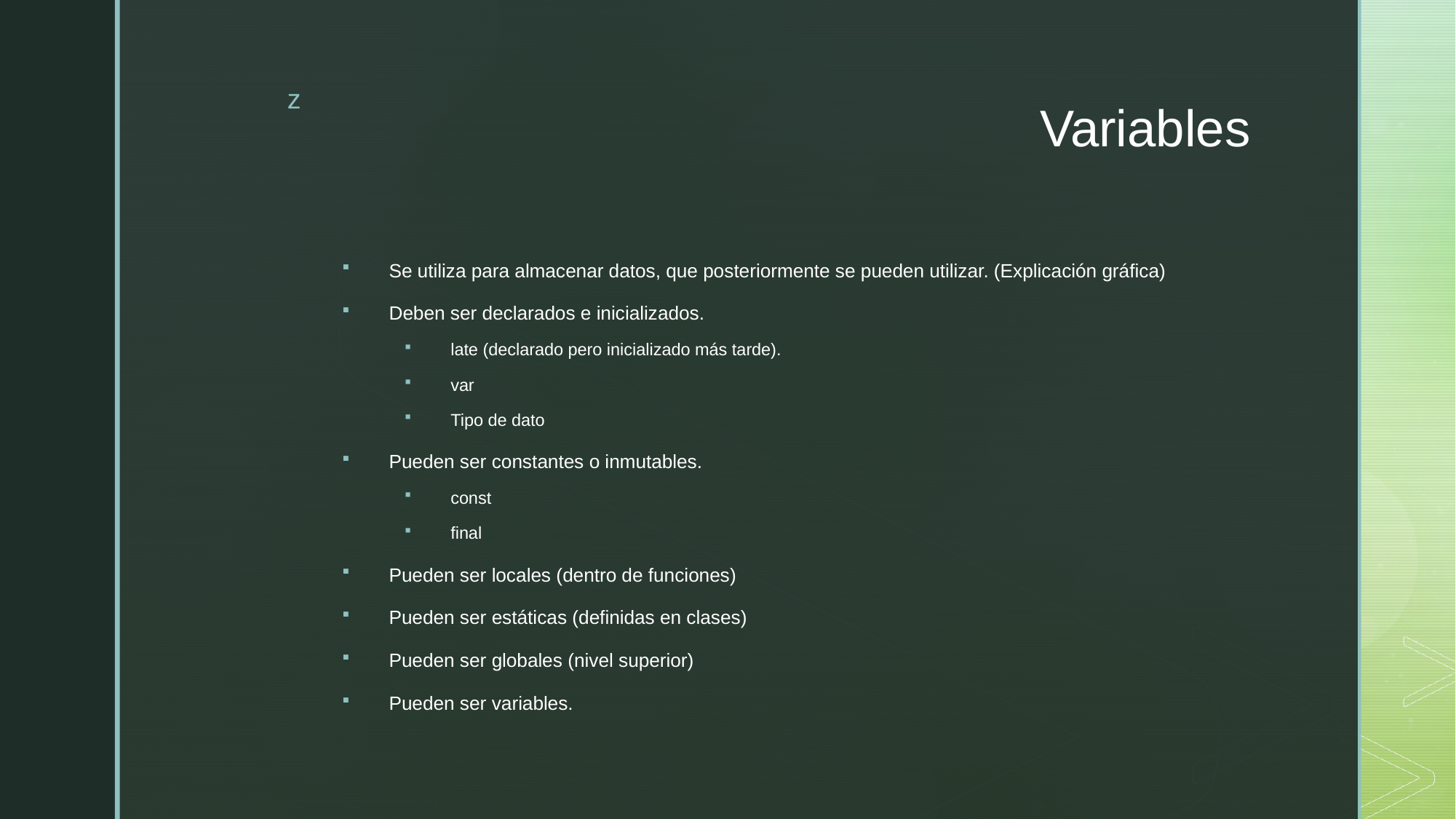

# Variables
Se utiliza para almacenar datos, que posteriormente se pueden utilizar. (Explicación gráfica)
Deben ser declarados e inicializados.
late (declarado pero inicializado más tarde).
var
Tipo de dato
Pueden ser constantes o inmutables.
const
final
Pueden ser locales (dentro de funciones)
Pueden ser estáticas (definidas en clases)
Pueden ser globales (nivel superior)
Pueden ser variables.